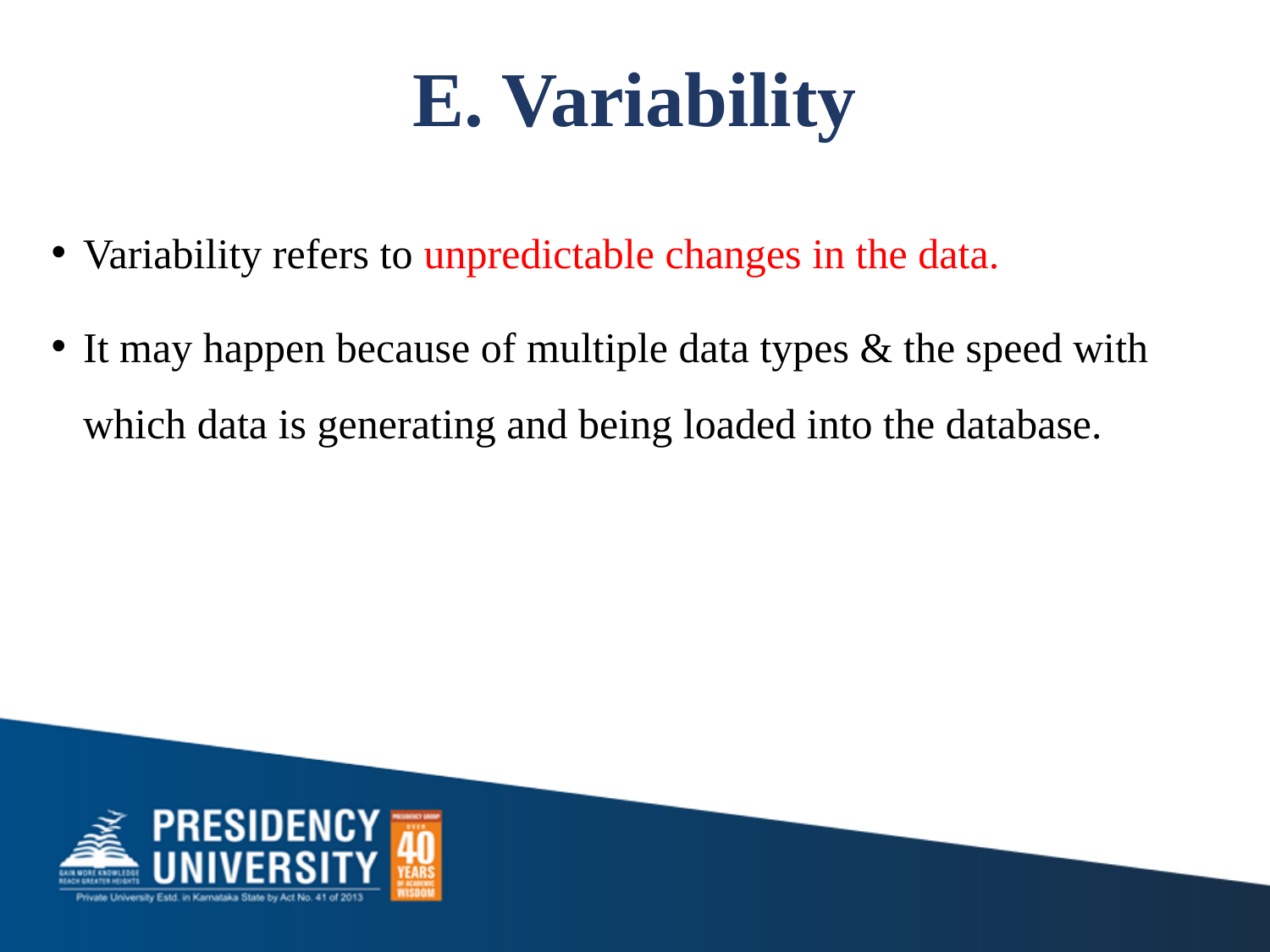

# E. Variability
Variability refers to unpredictable changes in the data.
It may happen because of multiple data types & the speed with which data is generating and being loaded into the database.